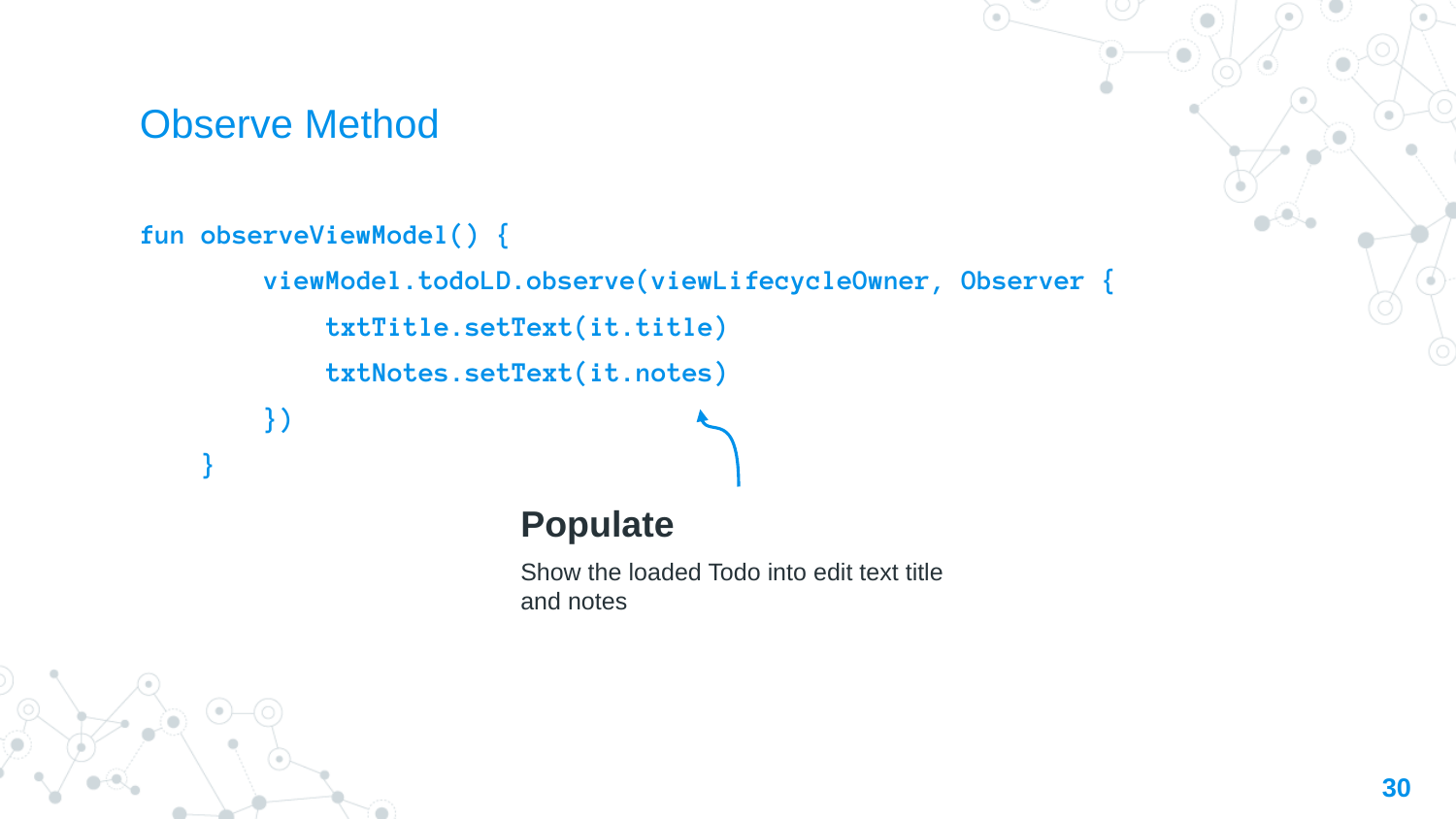

# Observe Method
fun observeViewModel() {
        viewModel.todoLD.observe(viewLifecycleOwner, Observer {
            txtTitle.setText(it.title)
            txtNotes.setText(it.notes)
        })
    }

Populate
Show the loaded Todo into edit text title and notes

30